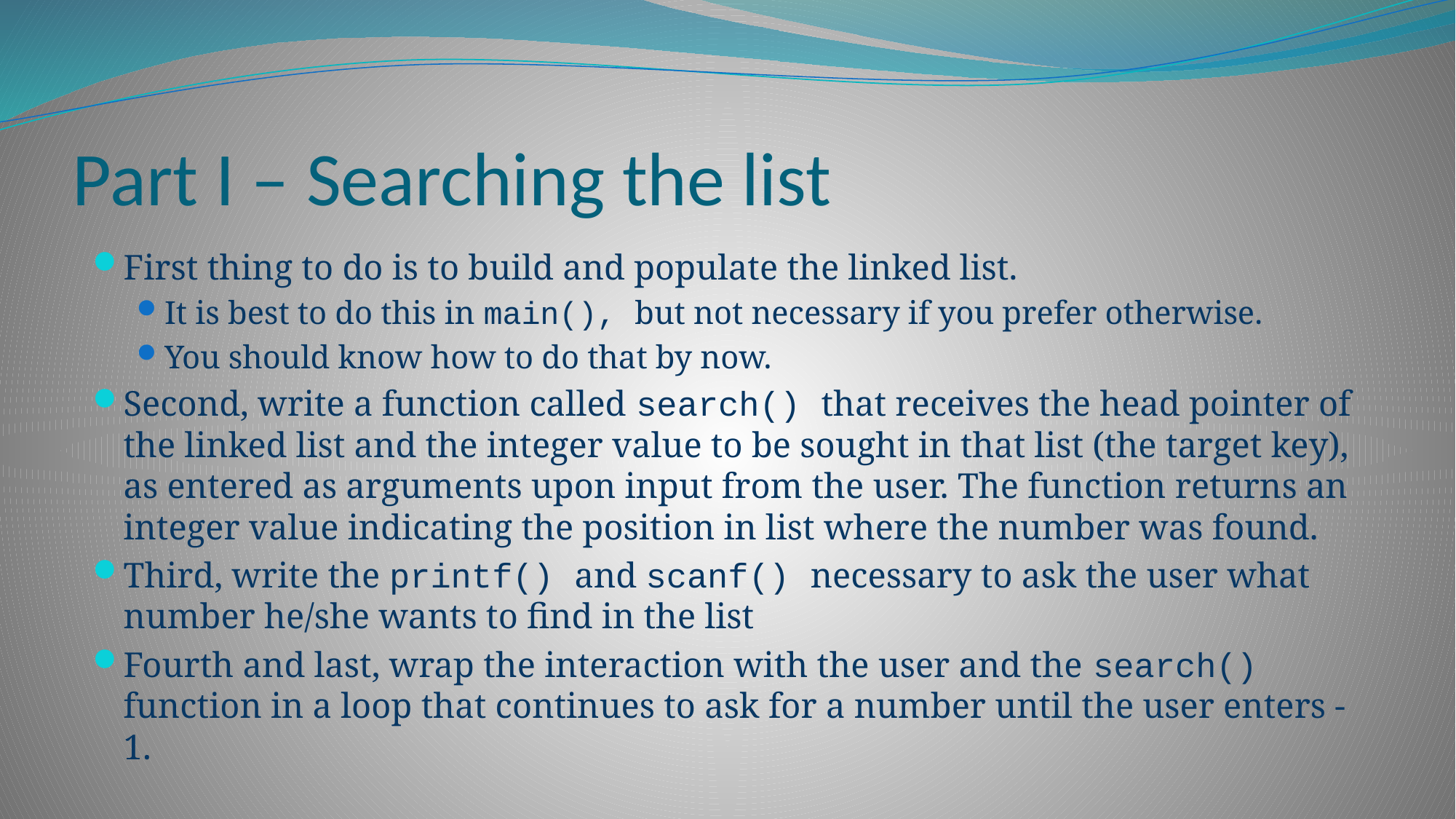

# Part I – Searching the list
First thing to do is to build and populate the linked list.
It is best to do this in main(), but not necessary if you prefer otherwise.
You should know how to do that by now.
Second, write a function called search() that receives the head pointer of the linked list and the integer value to be sought in that list (the target key), as entered as arguments upon input from the user. The function returns an integer value indicating the position in list where the number was found.
Third, write the printf() and scanf() necessary to ask the user what number he/she wants to find in the list
Fourth and last, wrap the interaction with the user and the search() function in a loop that continues to ask for a number until the user enters -1.